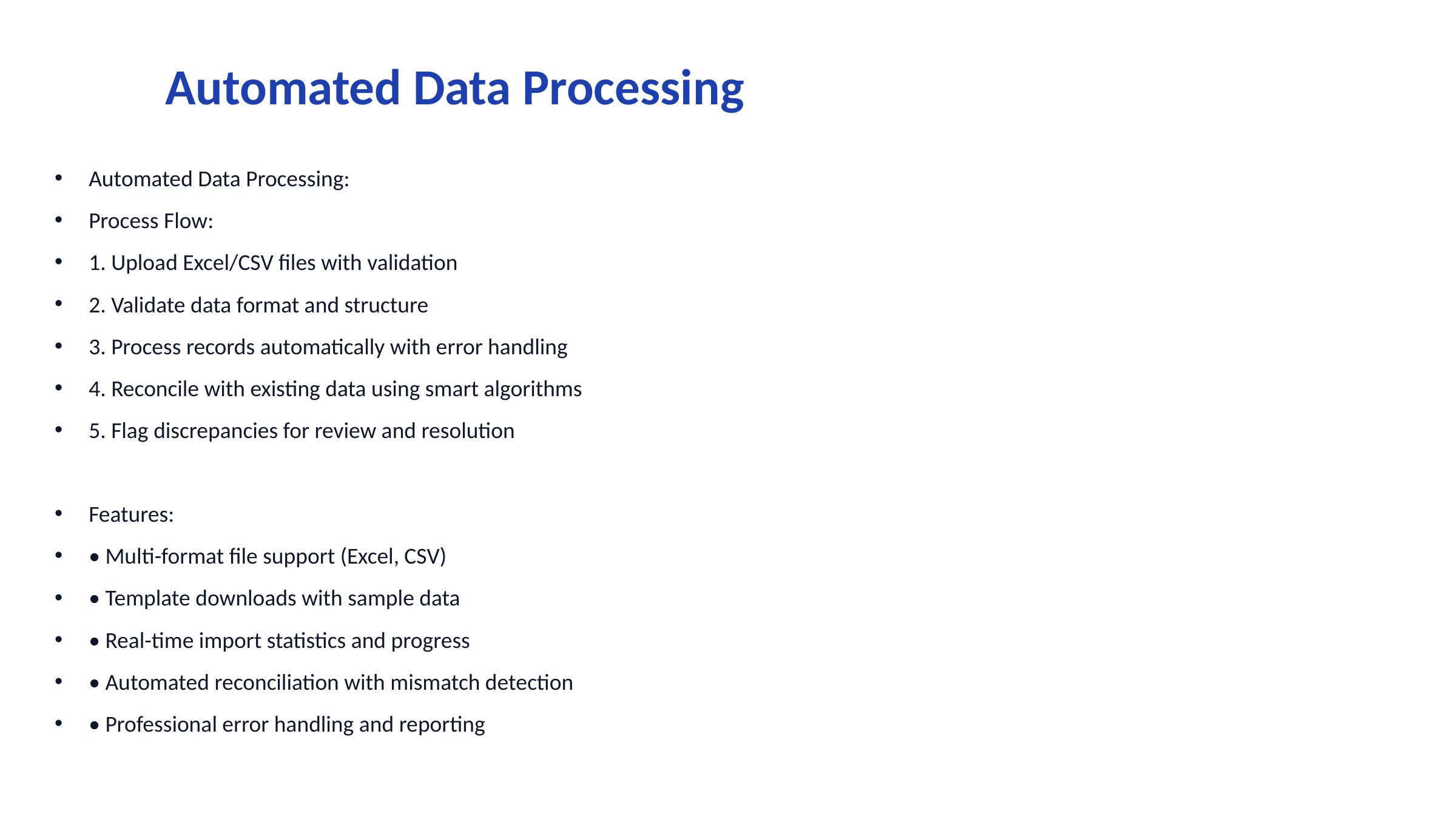

# Automated Data Processing
Automated Data Processing:
Process Flow:
1. Upload Excel/CSV files with validation
2. Validate data format and structure
3. Process records automatically with error handling
4. Reconcile with existing data using smart algorithms
5. Flag discrepancies for review and resolution

Features:
• Multi-format file support (Excel, CSV)
• Template downloads with sample data
• Real-time import statistics and progress
• Automated reconciliation with mismatch detection
• Professional error handling and reporting